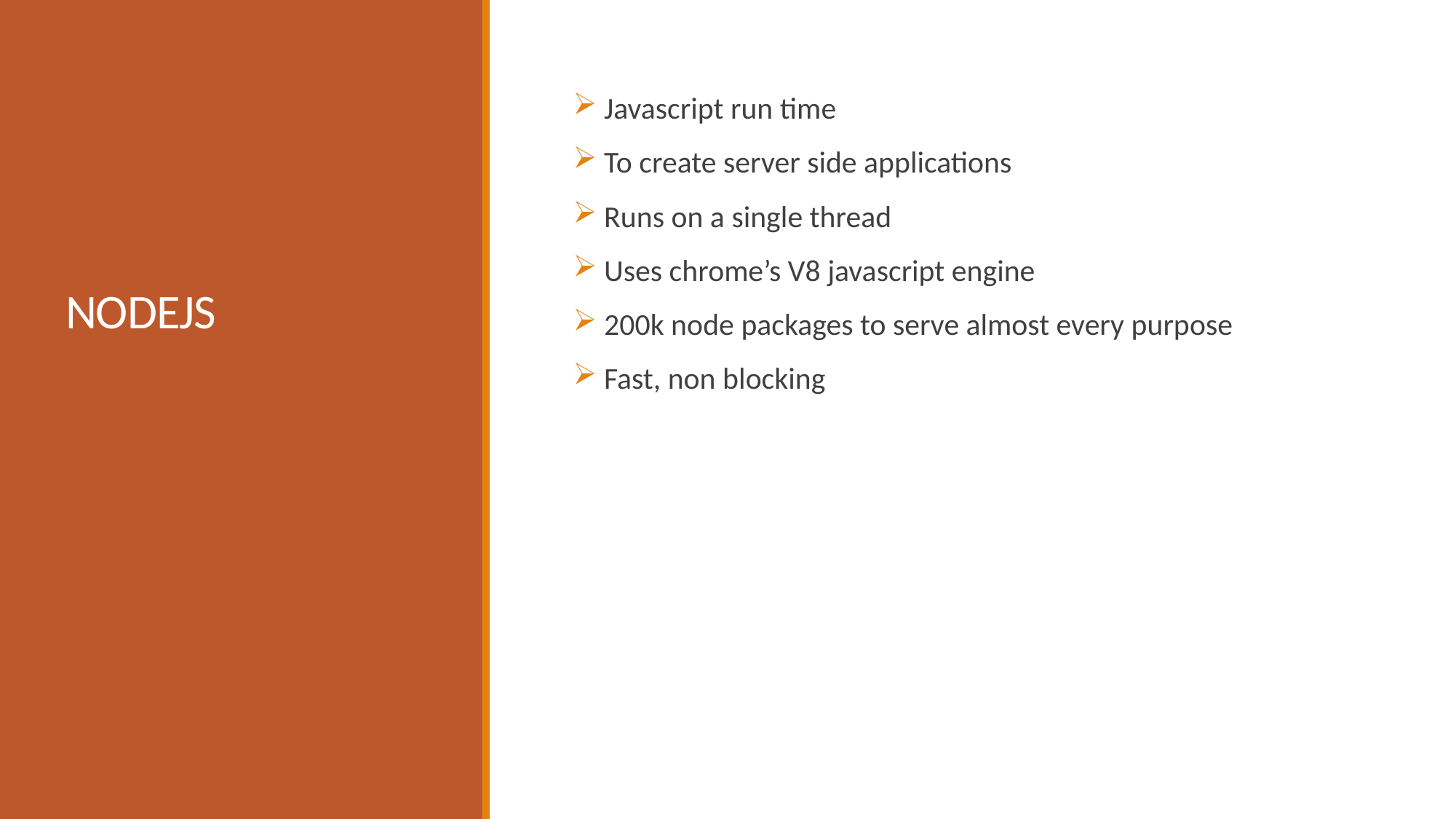

# NODEJS
 Javascript run time
 To create server side applications
 Runs on a single thread
 Uses chrome’s V8 javascript engine
 200k node packages to serve almost every purpose
 Fast, non blocking